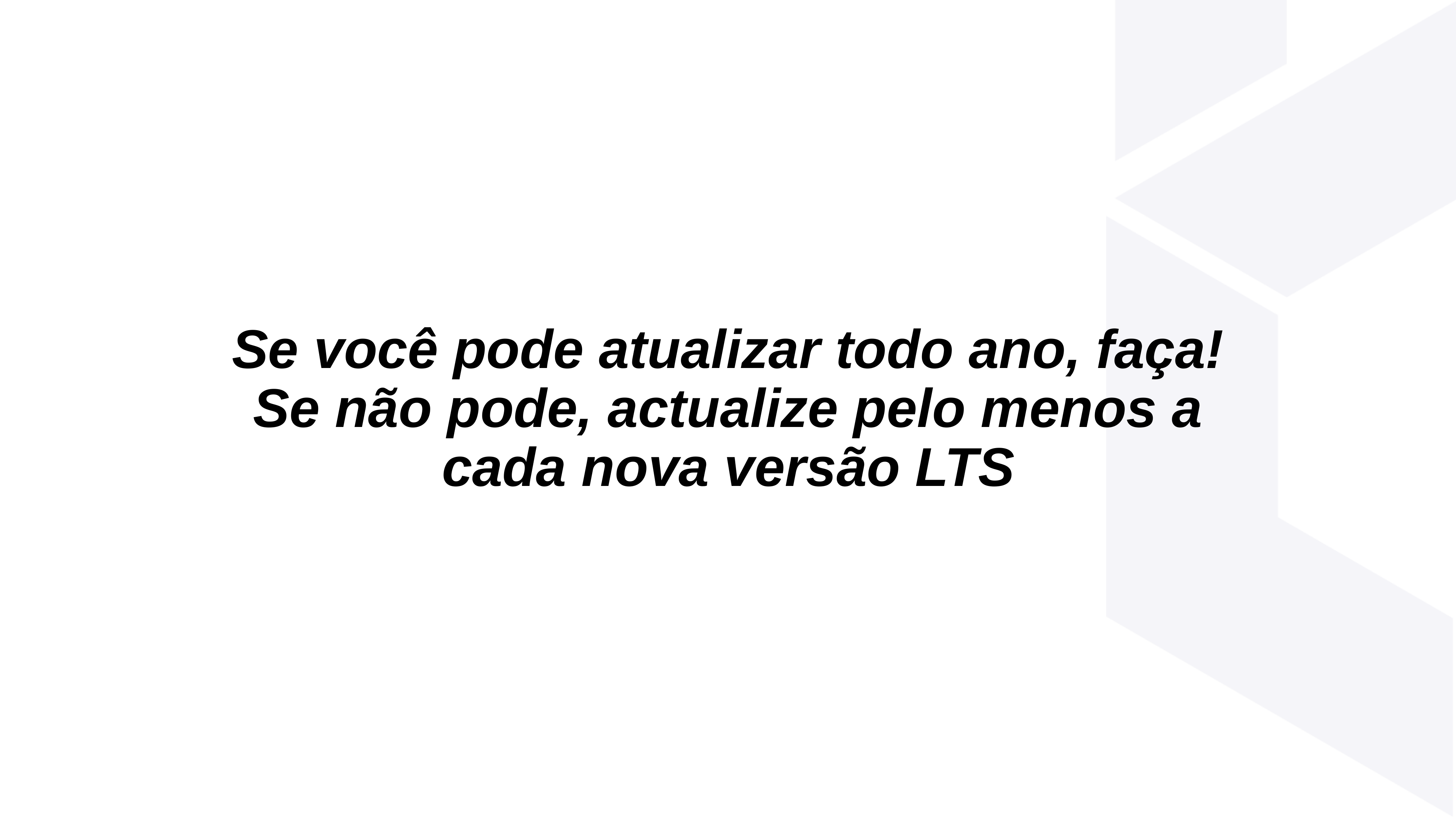

Se você pode atualizar todo ano, faça!
Se não pode, actualize pelo menos a cada nova versão LTS